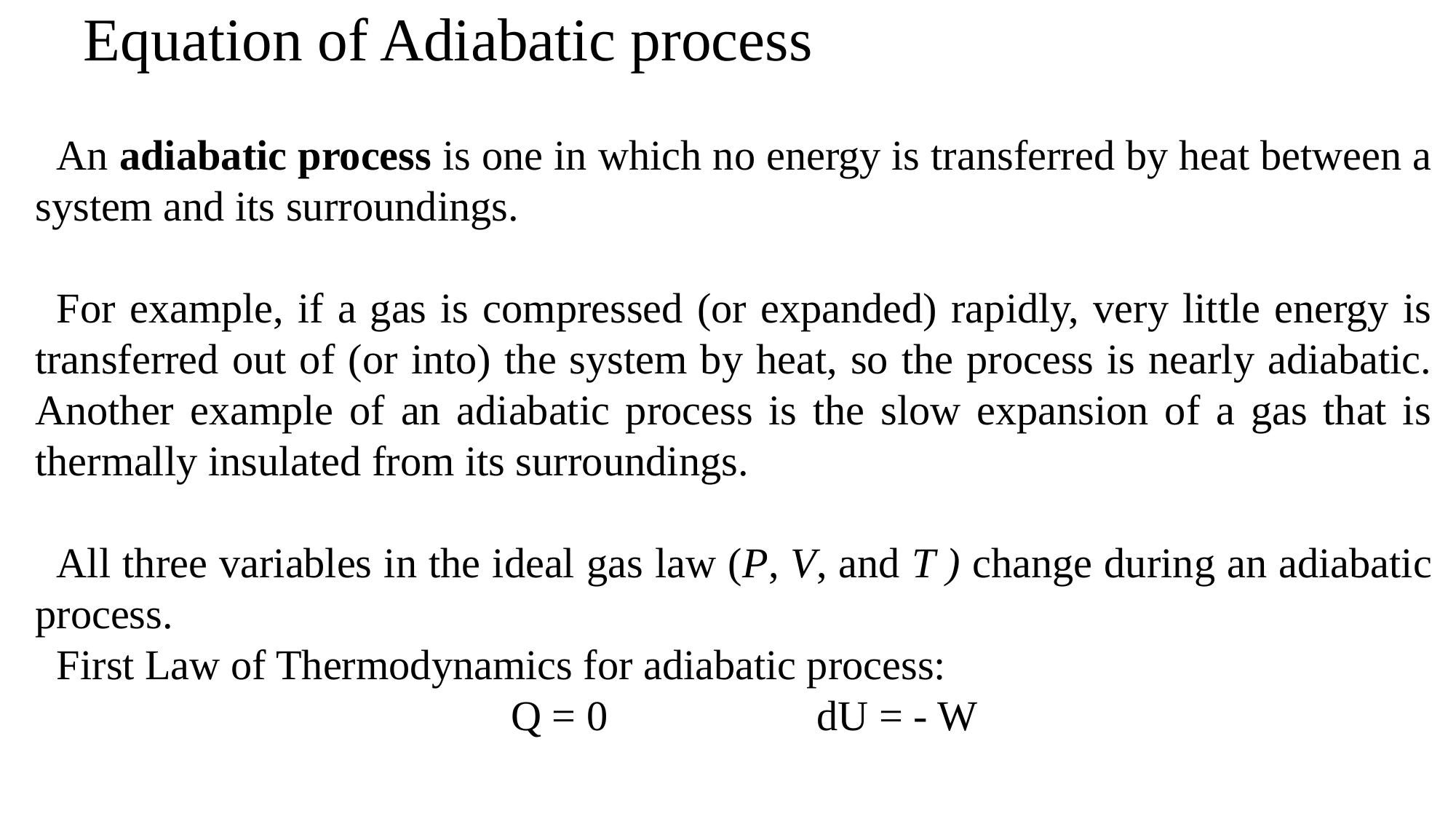

# Equation of Adiabatic process
An adiabatic process is one in which no energy is transferred by heat between a system and its surroundings.

For example, if a gas is compressed (or expanded) rapidly, very little energy is transferred out of (or into) the system by heat, so the process is nearly adiabatic. Another example of an adiabatic process is the slow expansion of a gas that is thermally insulated from its surroundings.

All three variables in the ideal gas law (P, V, and T ) change during an adiabatic process.
First Law of Thermodynamics for adiabatic process:
Q = 0		dU = - W